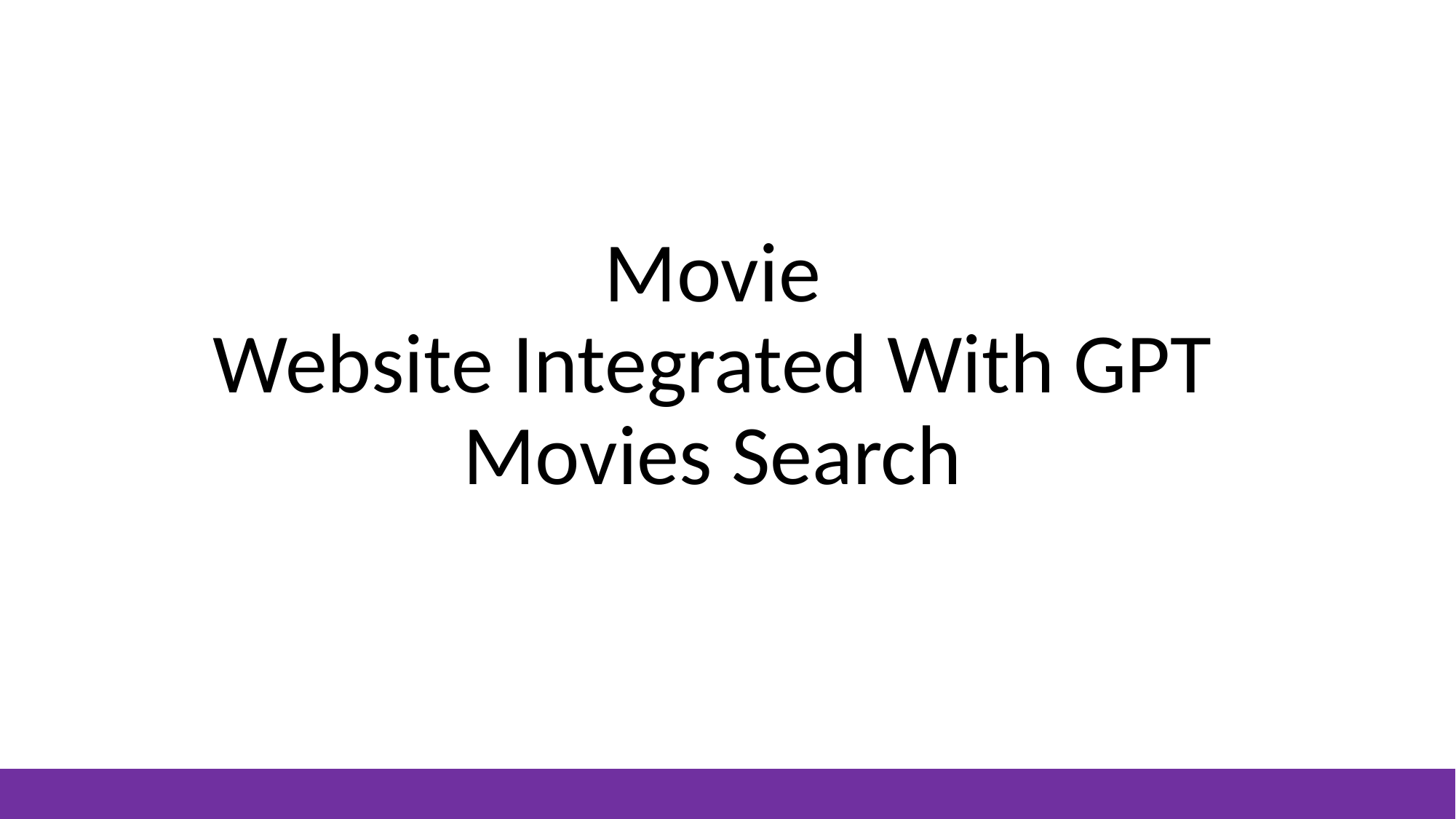

# Movie Website Integrated With GPT Movies Search